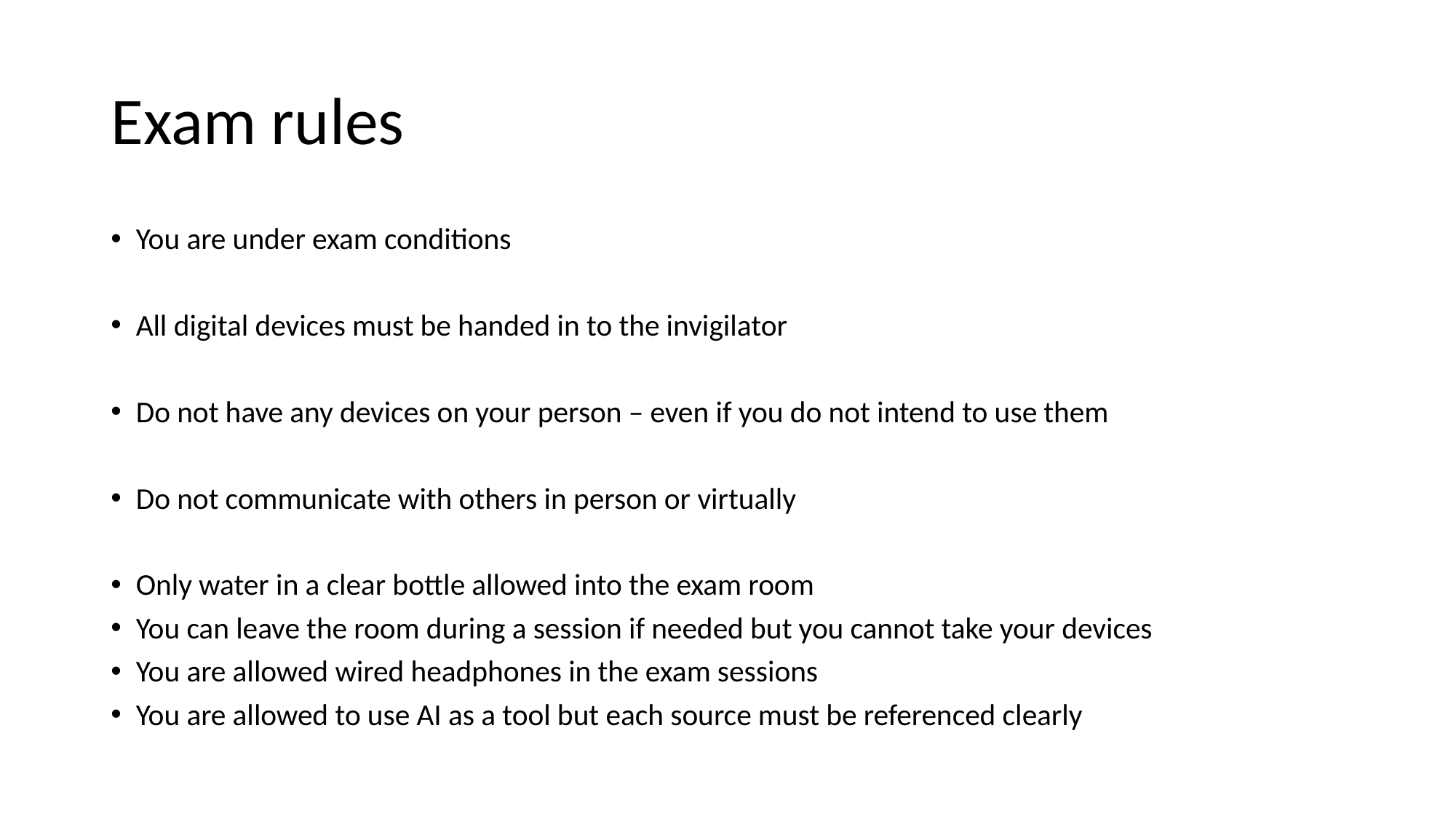

# Exam rules
You are under exam conditions

All digital devices must be handed in to the invigilator

Do not have any devices on your person – even if you do not intend to use them

Do not communicate with others in person or virtually

Only water in a clear bottle allowed into the exam room
You can leave the room during a session if needed but you cannot take your devices
You are allowed wired headphones in the exam sessions
You are allowed to use AI as a tool but each source must be referenced clearly